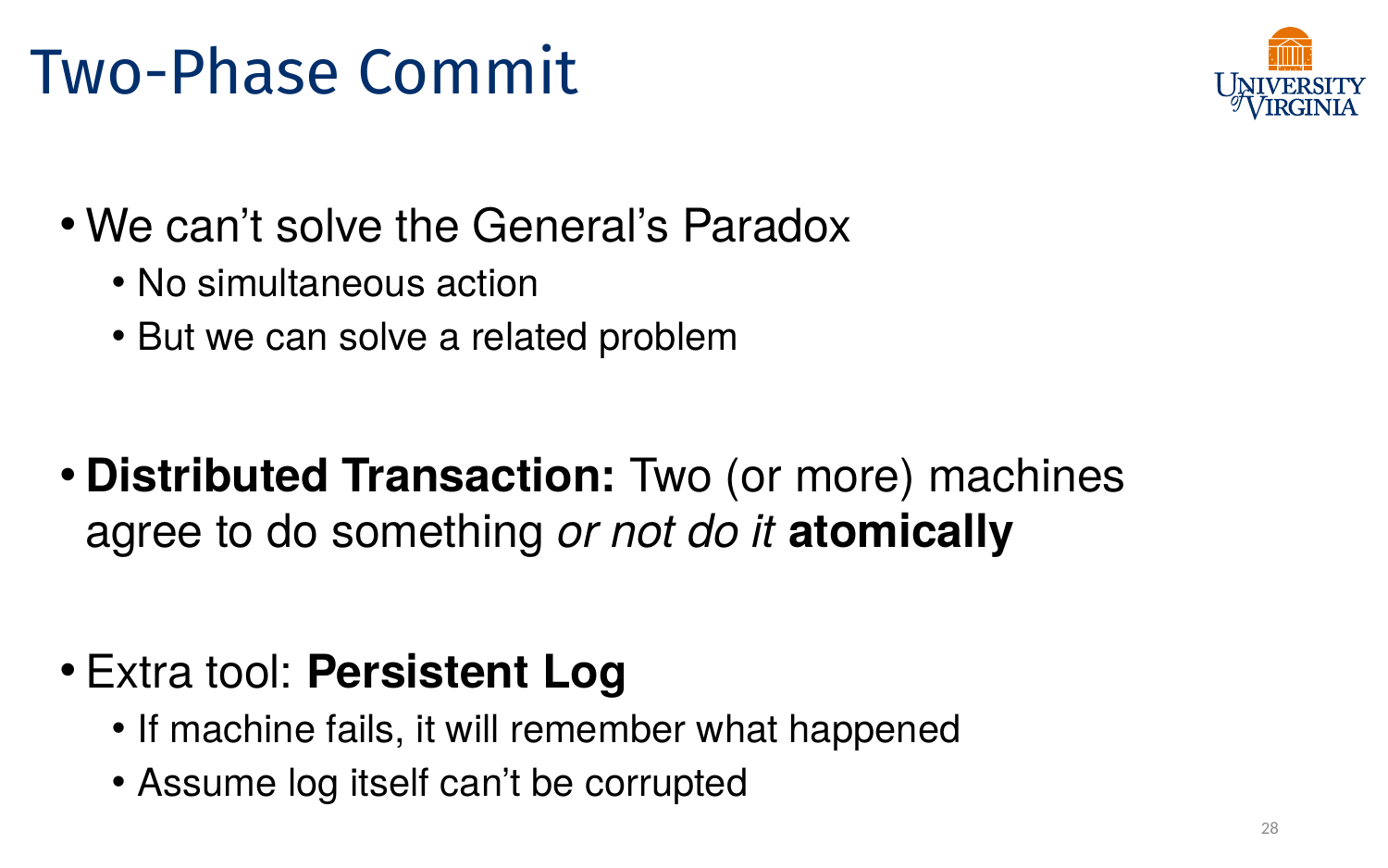

# Two-Phase Commit
We can’t solve the General’s Paradox
No simultaneous action
But we can solve a related problem

Distributed Transaction: Two (or more) machines agree to do something or not do it atomically

Extra tool: Persistent Log
If machine fails, it will remember what happened
Assume log itself can’t be corrupted
28